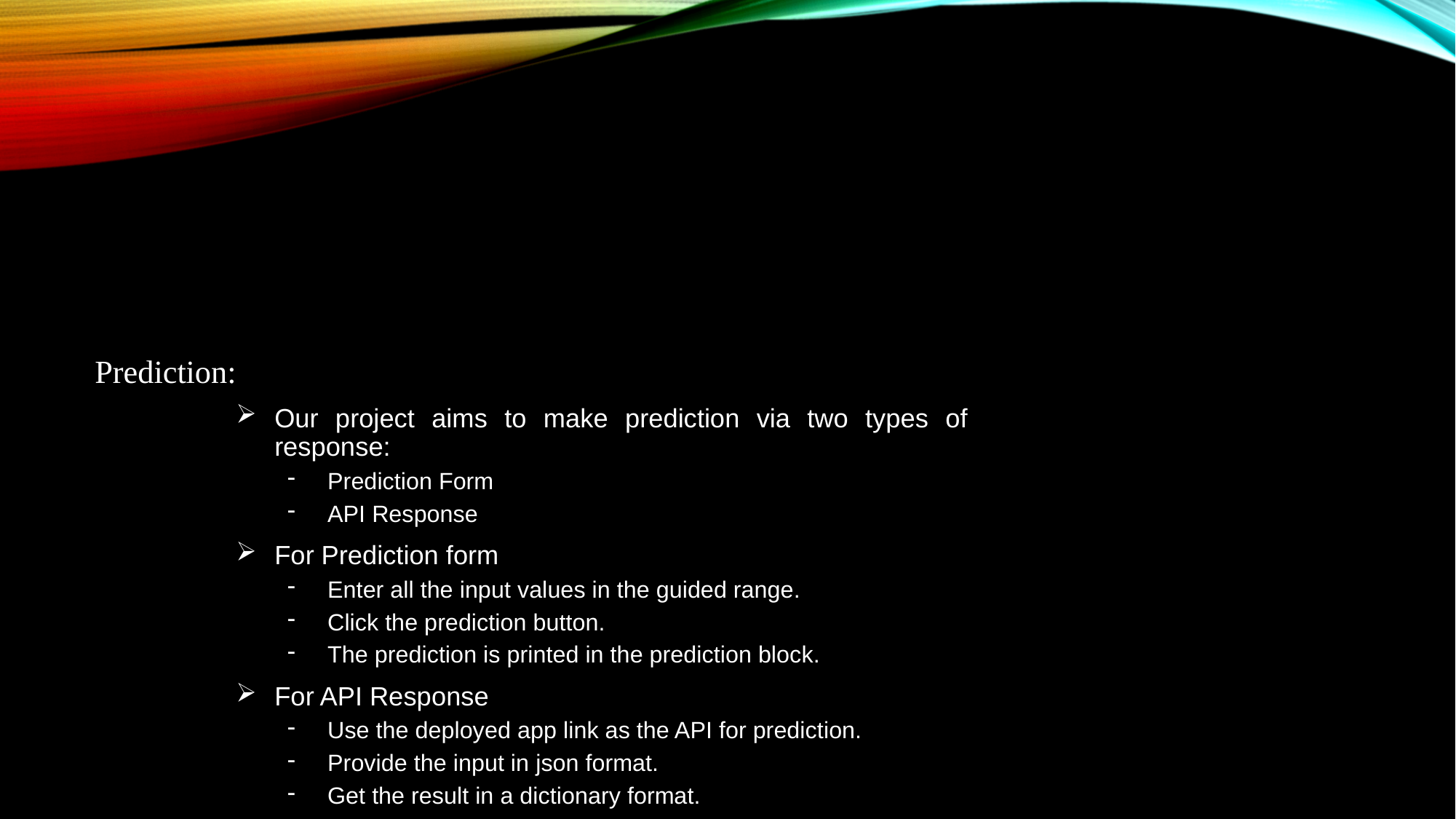

Prediction:
Our project aims to make prediction via two types of response:
Prediction Form
API Response
For Prediction form
Enter all the input values in the guided range.
Click the prediction button.
The prediction is printed in the prediction block.
For API Response
Use the deployed app link as the API for prediction.
Provide the input in json format.
Get the result in a dictionary format.